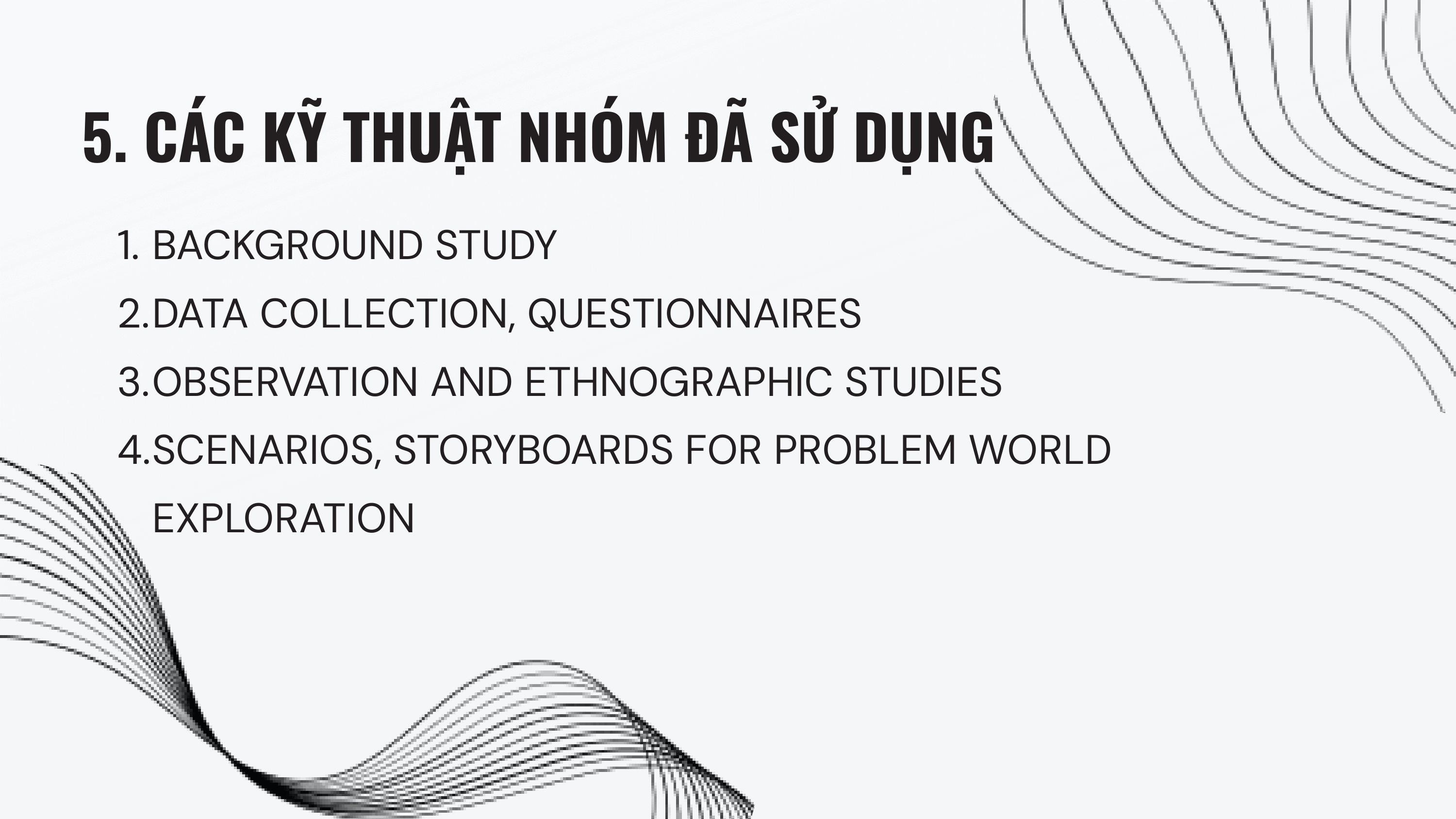

5. CÁC KỸ THUẬT NHÓM ĐÃ SỬ DỤNG
BACKGROUND STUDY
DATA COLLECTION, QUESTIONNAIRES
OBSERVATION AND ETHNOGRAPHIC STUDIES
SCENARIOS, STORYBOARDS FOR PROBLEM WORLD EXPLORATION